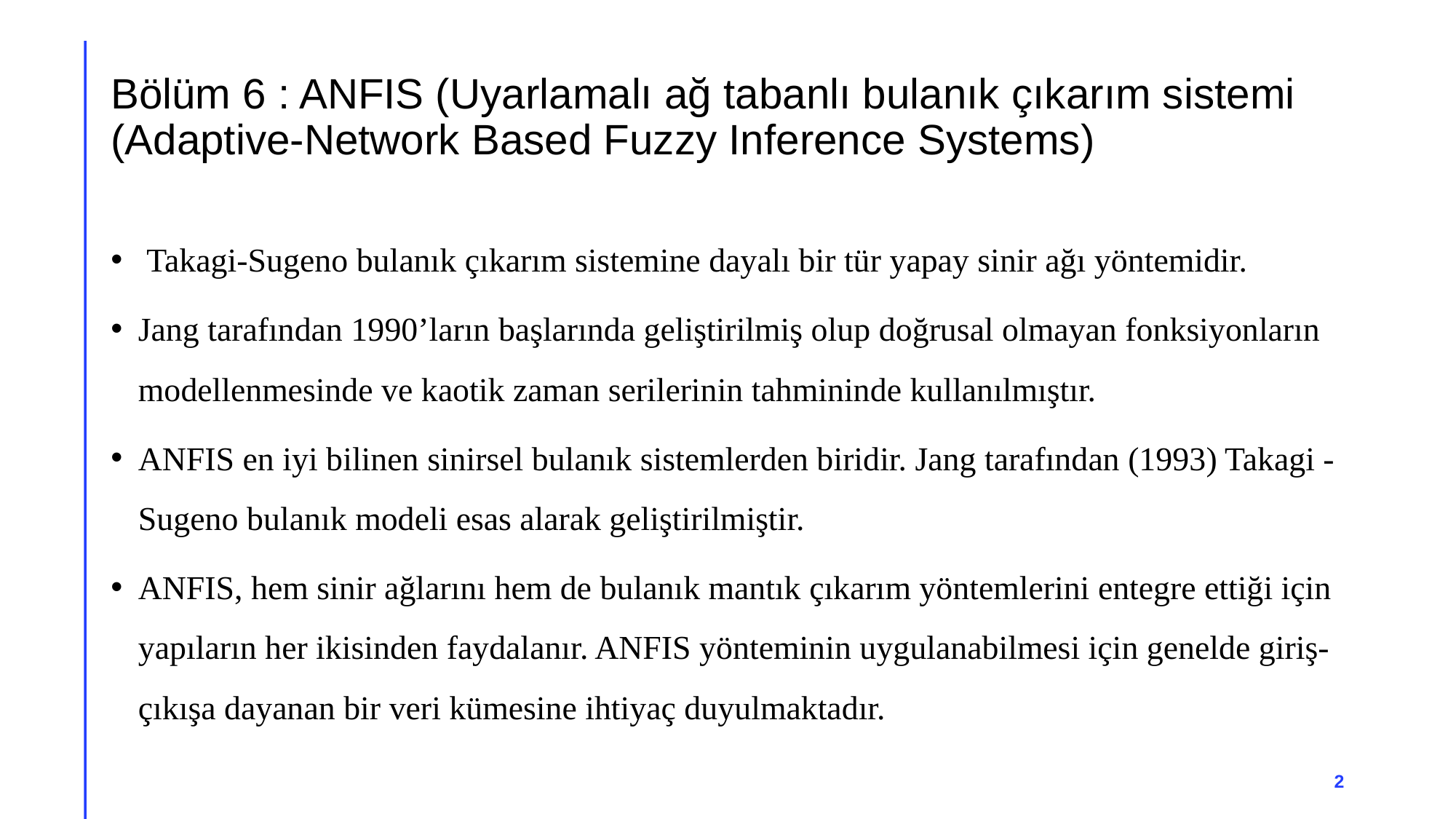

# Bölüm 6 : ANFIS (Uyarlamalı ağ tabanlı bulanık çıkarım sistemi (Adaptive-Network Based Fuzzy Inference Systems)
 Takagi-Sugeno bulanık çıkarım sistemine dayalı bir tür yapay sinir ağı yöntemidir.
Jang tarafından 1990’ların başlarında geliştirilmiş olup doğrusal olmayan fonksiyonların modellenmesinde ve kaotik zaman serilerinin tahmininde kullanılmıştır.
ANFIS en iyi bilinen sinirsel bulanık sistemlerden biridir. Jang tarafından (1993) Takagi - Sugeno bulanık modeli esas alarak geliştirilmiştir.
ANFIS, hem sinir ağlarını hem de bulanık mantık çıkarım yöntemlerini entegre ettiği için yapıların her ikisinden faydalanır. ANFIS yönteminin uygulanabilmesi için genelde giriş-çıkışa dayanan bir veri kümesine ihtiyaç duyulmaktadır.
2